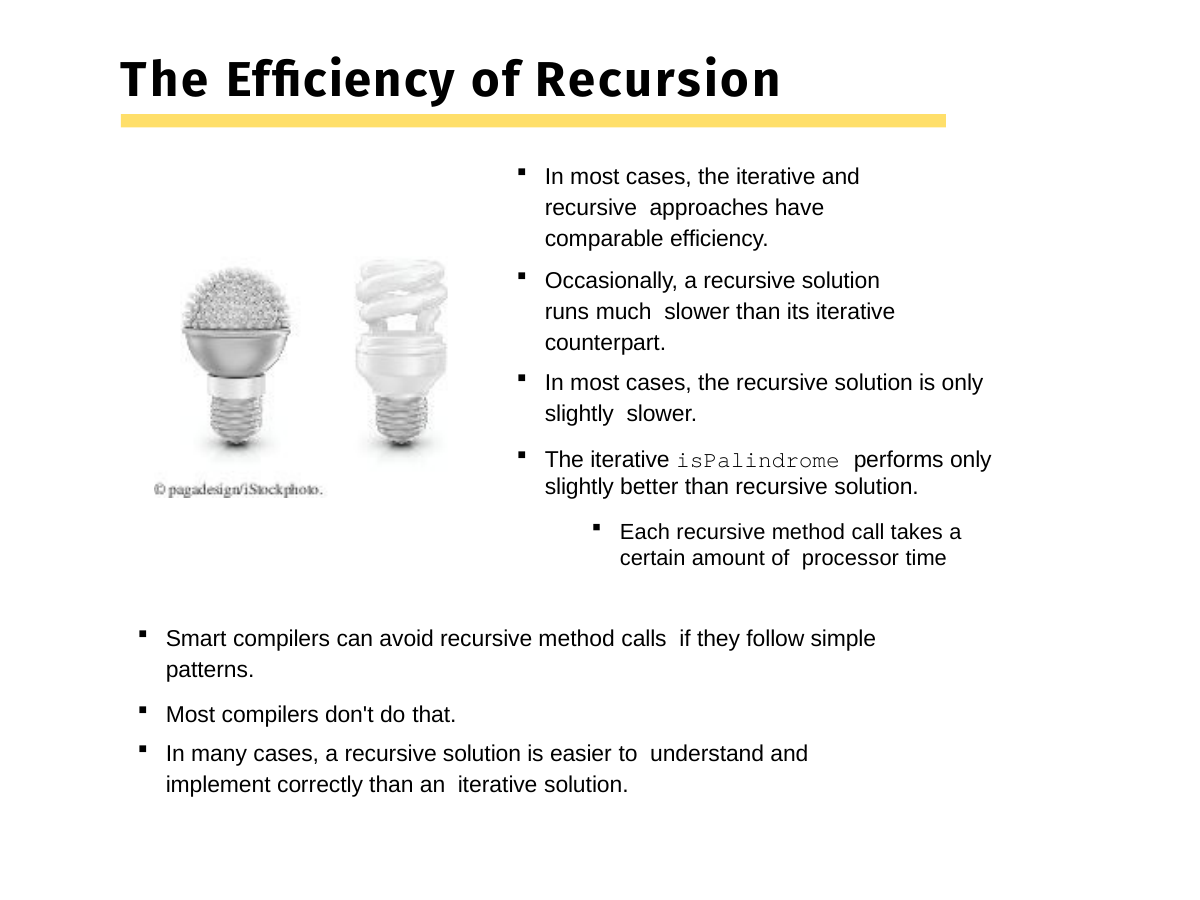

# The Efficiency of Recursion

In most cases, the iterative and recursive  approaches have comparable efficiency.
Occasionally, a recursive solution runs much  slower than its iterative counterpart.
In most cases, the recursive solution is only slightly  slower.
The iterative isPalindrome performs only slightly better than recursive solution.
Each recursive method call takes a certain amount of  processor time

Smart compilers can avoid recursive method calls  if they follow simple patterns.
Most compilers don't do that.
In many cases, a recursive solution is easier to  understand and implement correctly than an  iterative solution.